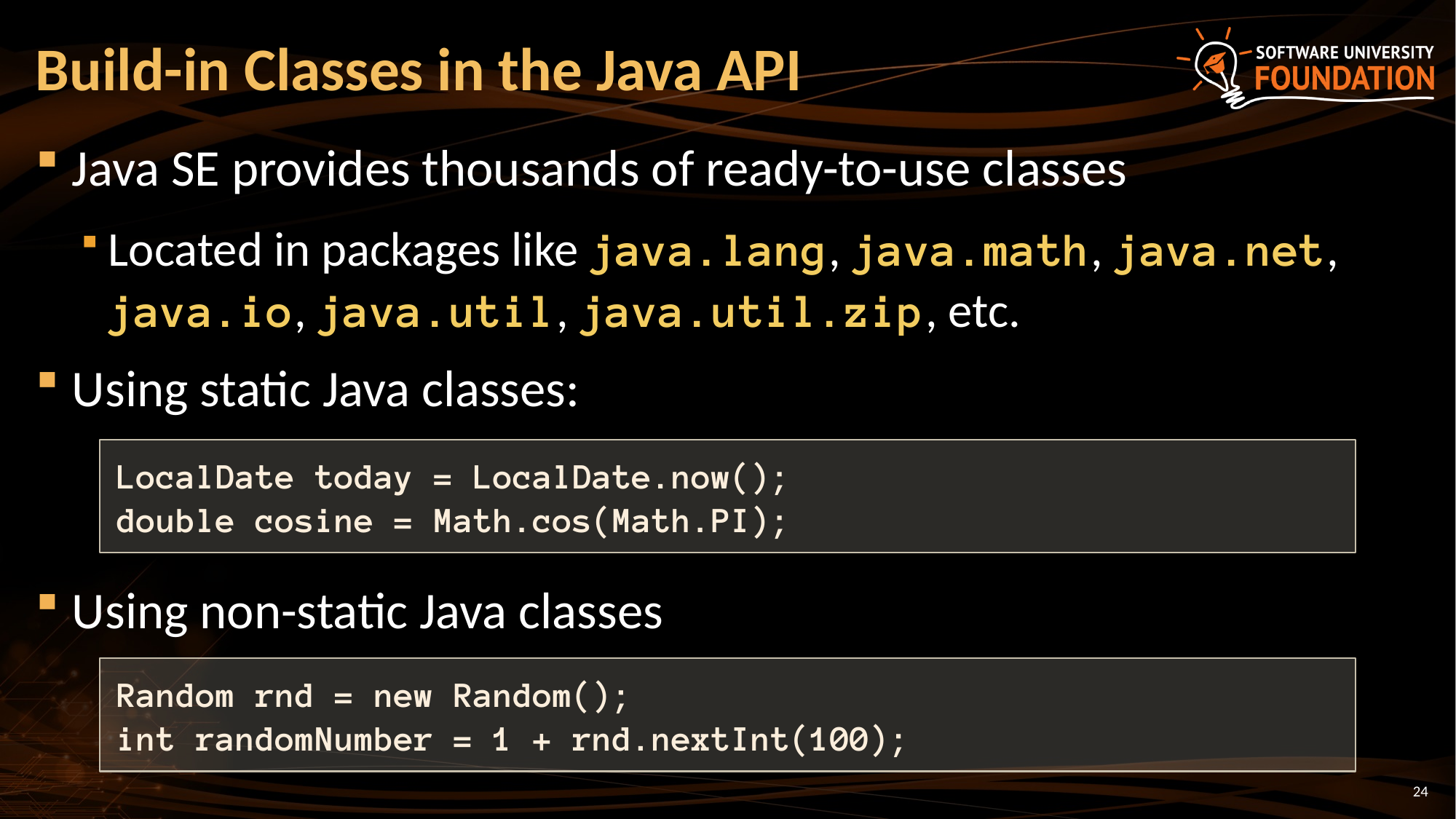

# Build-in Classes in the Java API
Java SE provides thousands of ready-to-use classes
Located in packages like java.lang, java.math, java.net, java.io, java.util, java.util.zip, etc.
Using static Java classes:

Using non-static Java classes
LocalDate today = LocalDate.now();
double cosine = Math.cos(Math.PI);
Random rnd = new Random();
int randomNumber = 1 + rnd.nextInt(100);
24